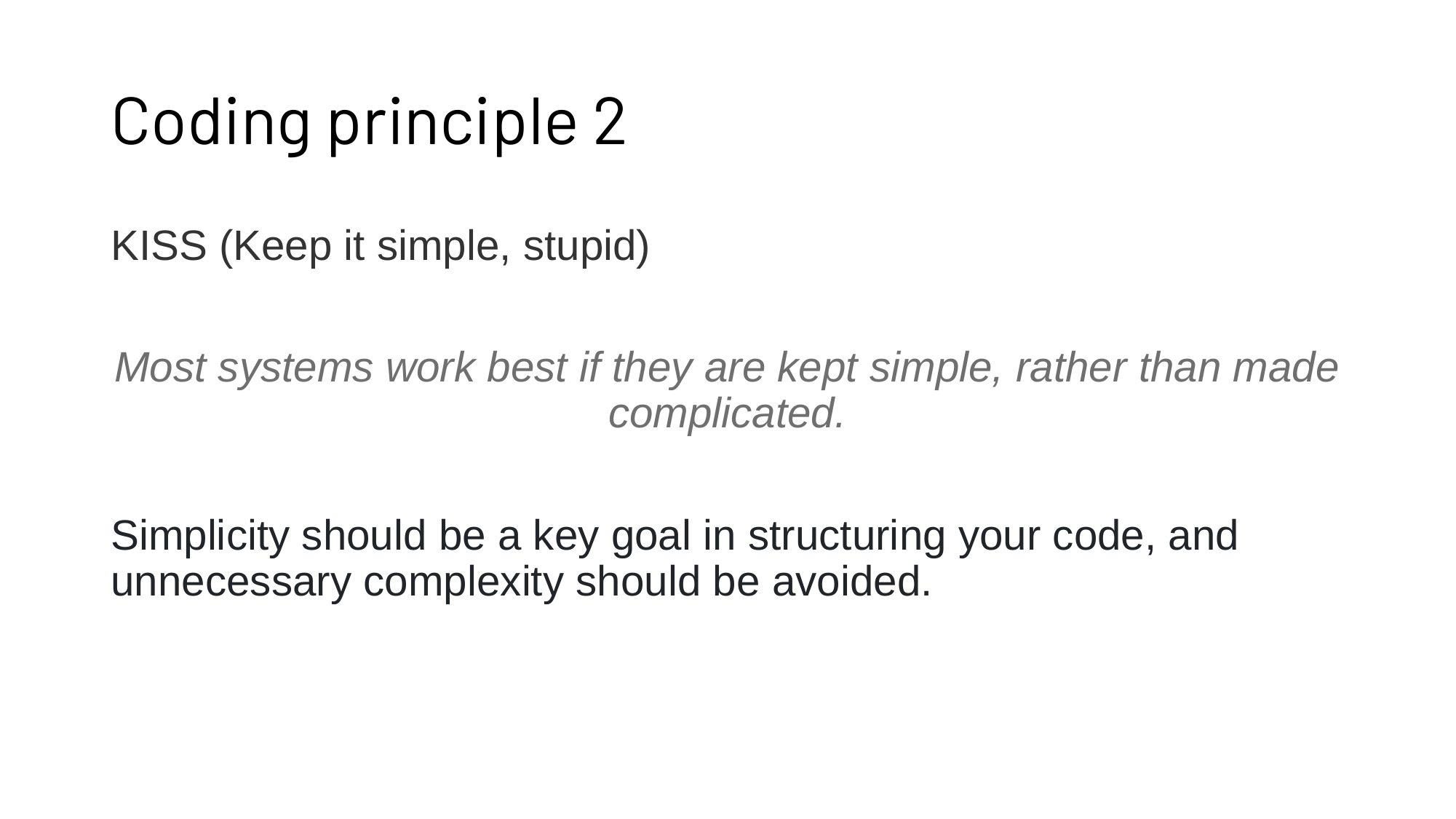

# Coding principle 2
KISS (Keep it simple, stupid)

Most systems work best if they are kept simple, rather than made complicated.

Simplicity should be a key goal in structuring your code, and unnecessary complexity should be avoided.